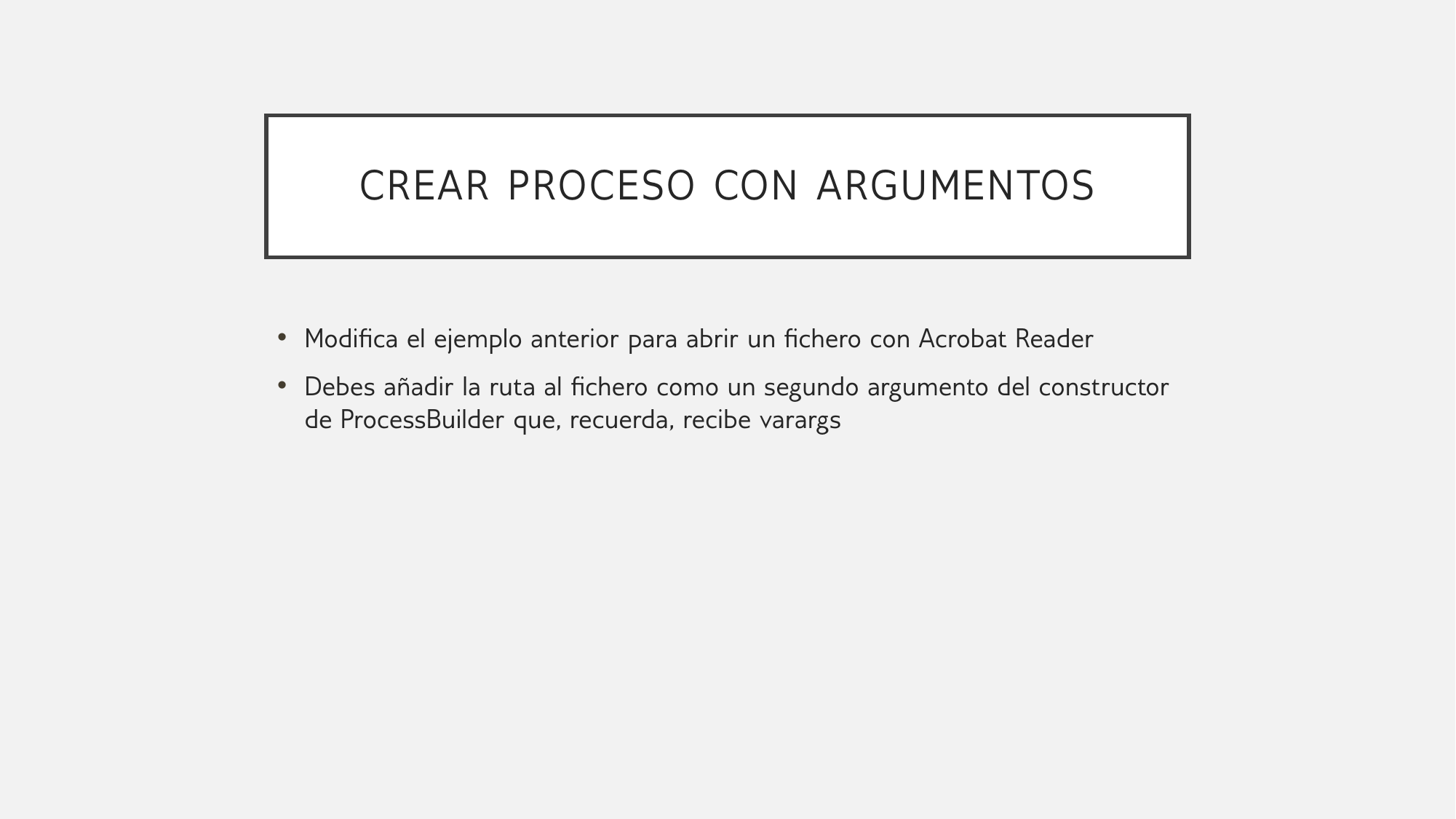

# Crear proceso CON ARGUMENTOS
Modifica el ejemplo anterior para abrir un fichero con Acrobat Reader
Debes añadir la ruta al fichero como un segundo argumento del constructor de ProcessBuilder que, recuerda, recibe varargs